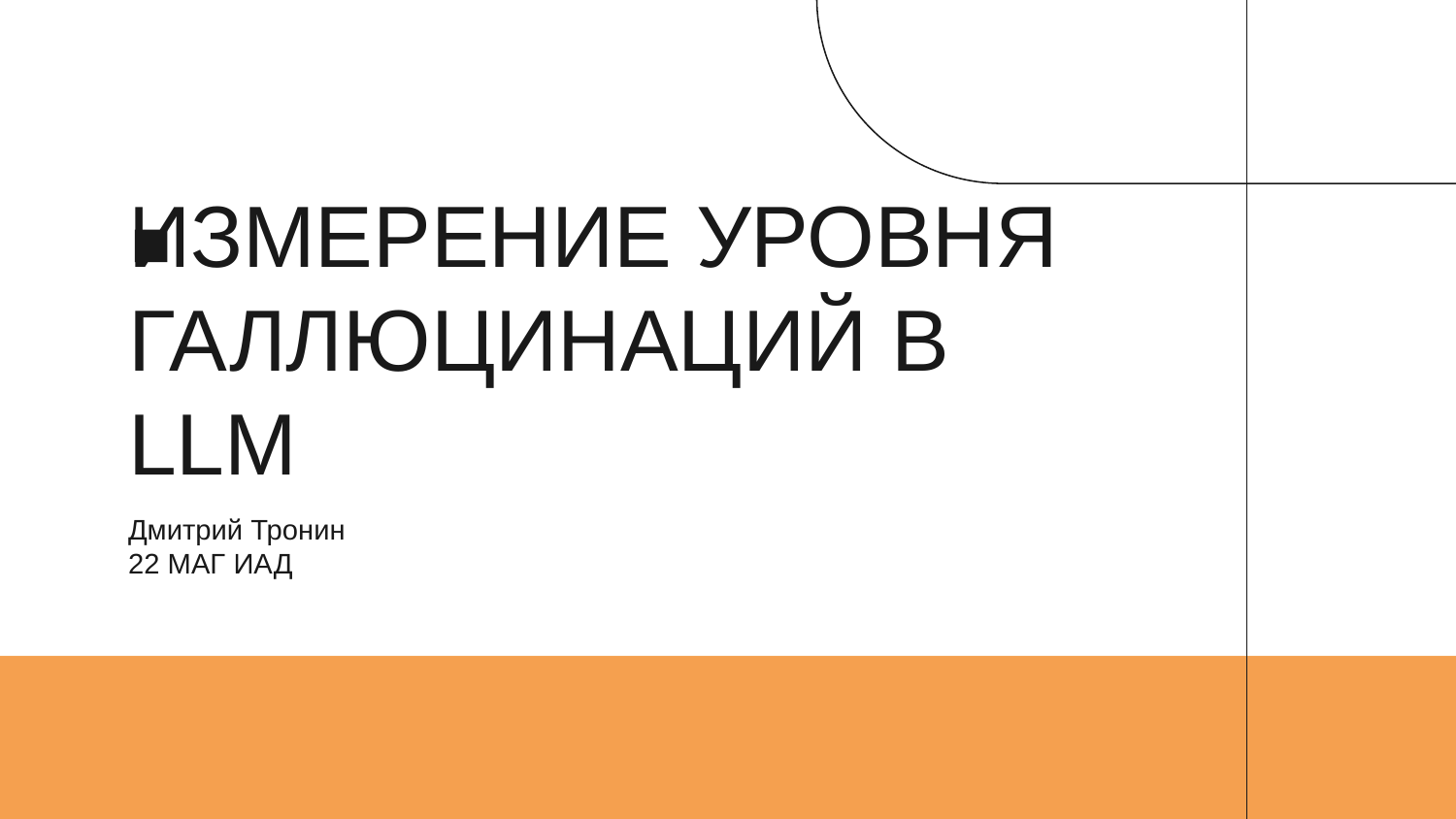

# ИЗМЕРЕНИЕ УРОВНЯ ГАЛЛЮЦИНАЦИЙ В LLM

Дмитрий Тронин
22 МАГ ИАД